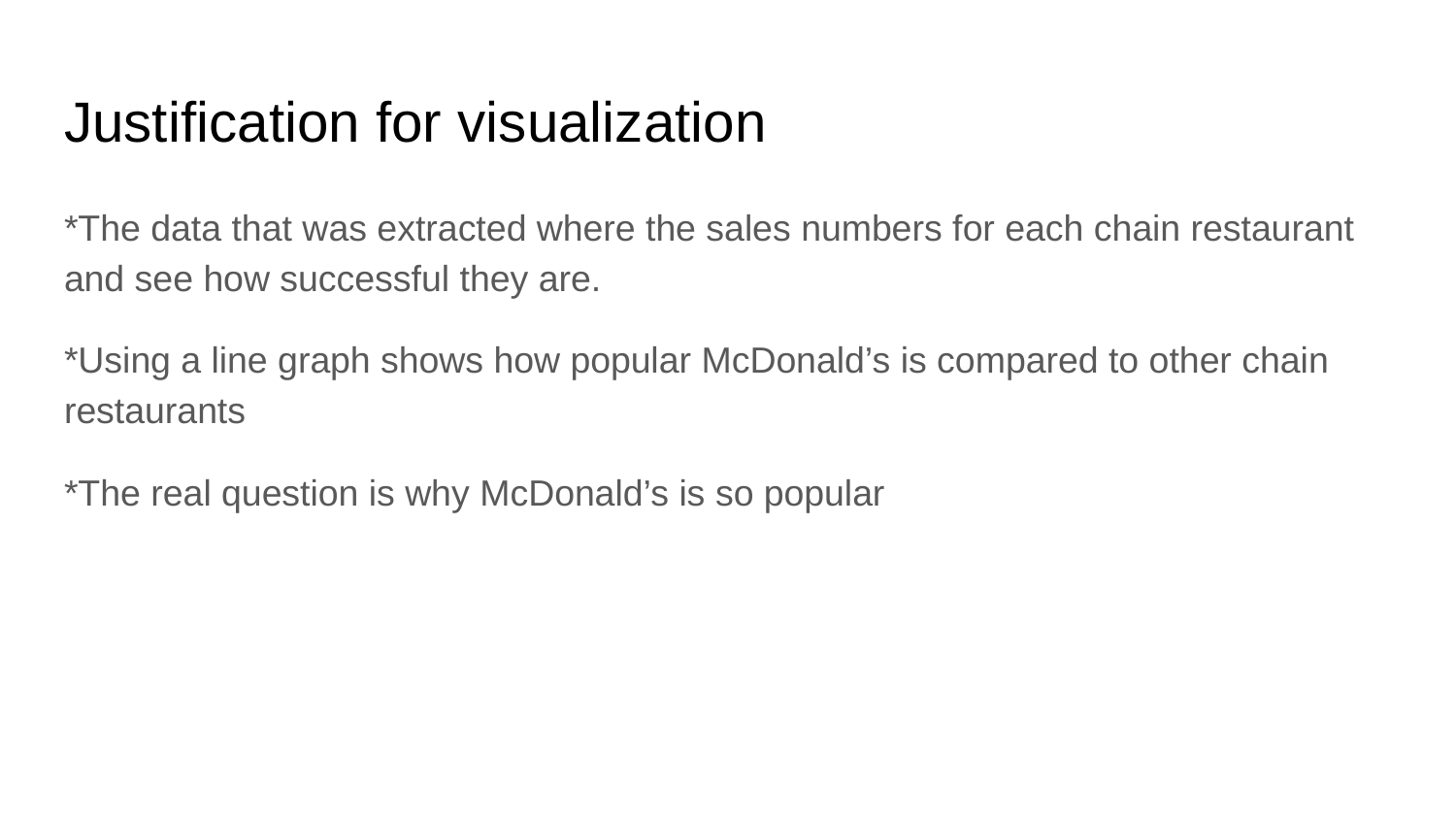

# Justification for visualization
*The data that was extracted where the sales numbers for each chain restaurant and see how successful they are.
*Using a line graph shows how popular McDonald’s is compared to other chain restaurants
*The real question is why McDonald’s is so popular